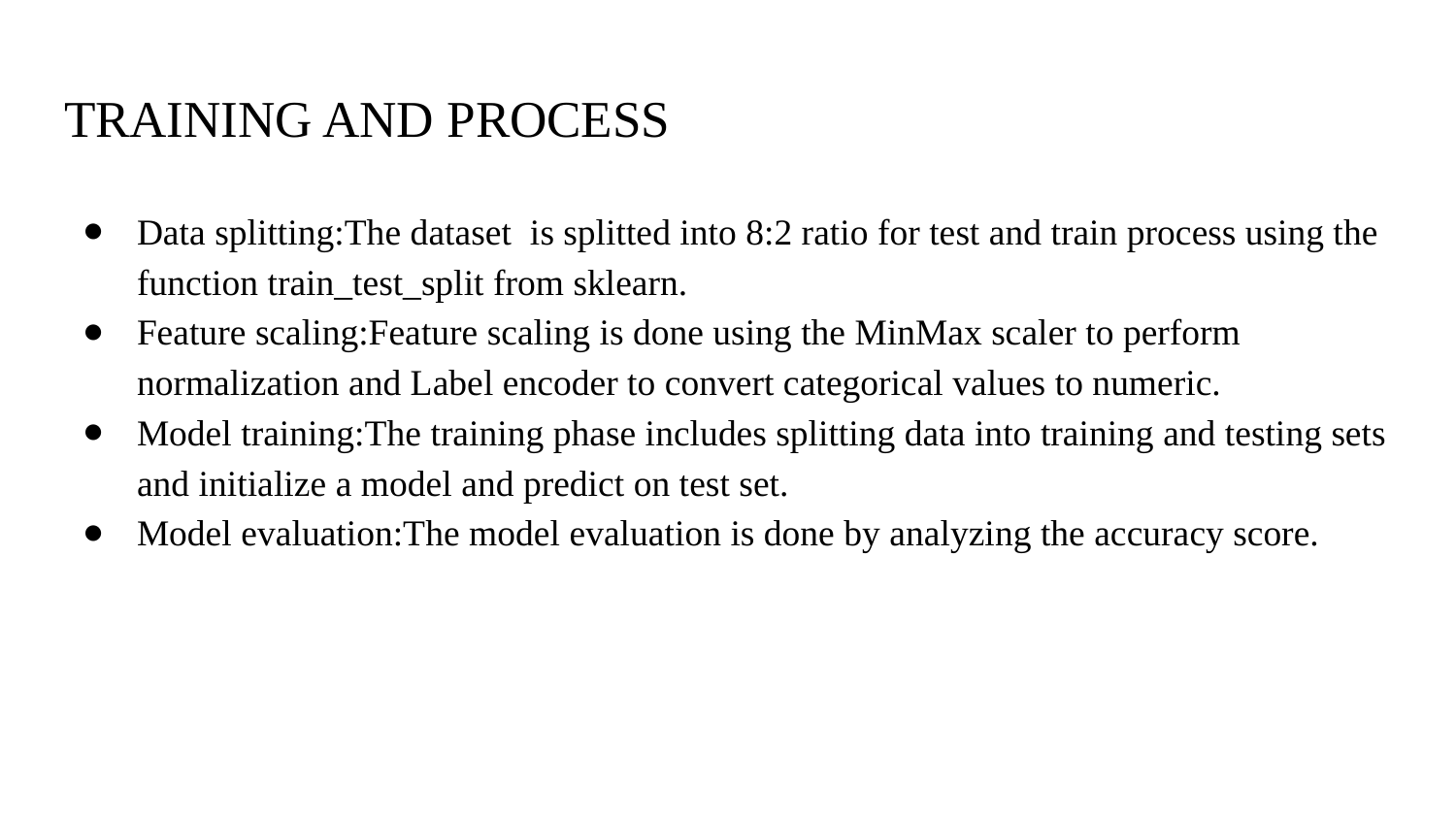

# TRAINING AND PROCESS
Data splitting:The dataset  is splitted into 8:2 ratio for test and train process using the function train_test_split from sklearn.
Feature scaling:Feature scaling is done using the MinMax scaler to perform normalization and Label encoder to convert categorical values to numeric.
Model training:The training phase includes splitting data into training and testing sets and initialize a model and predict on test set.
Model evaluation:The model evaluation is done by analyzing the accuracy score.